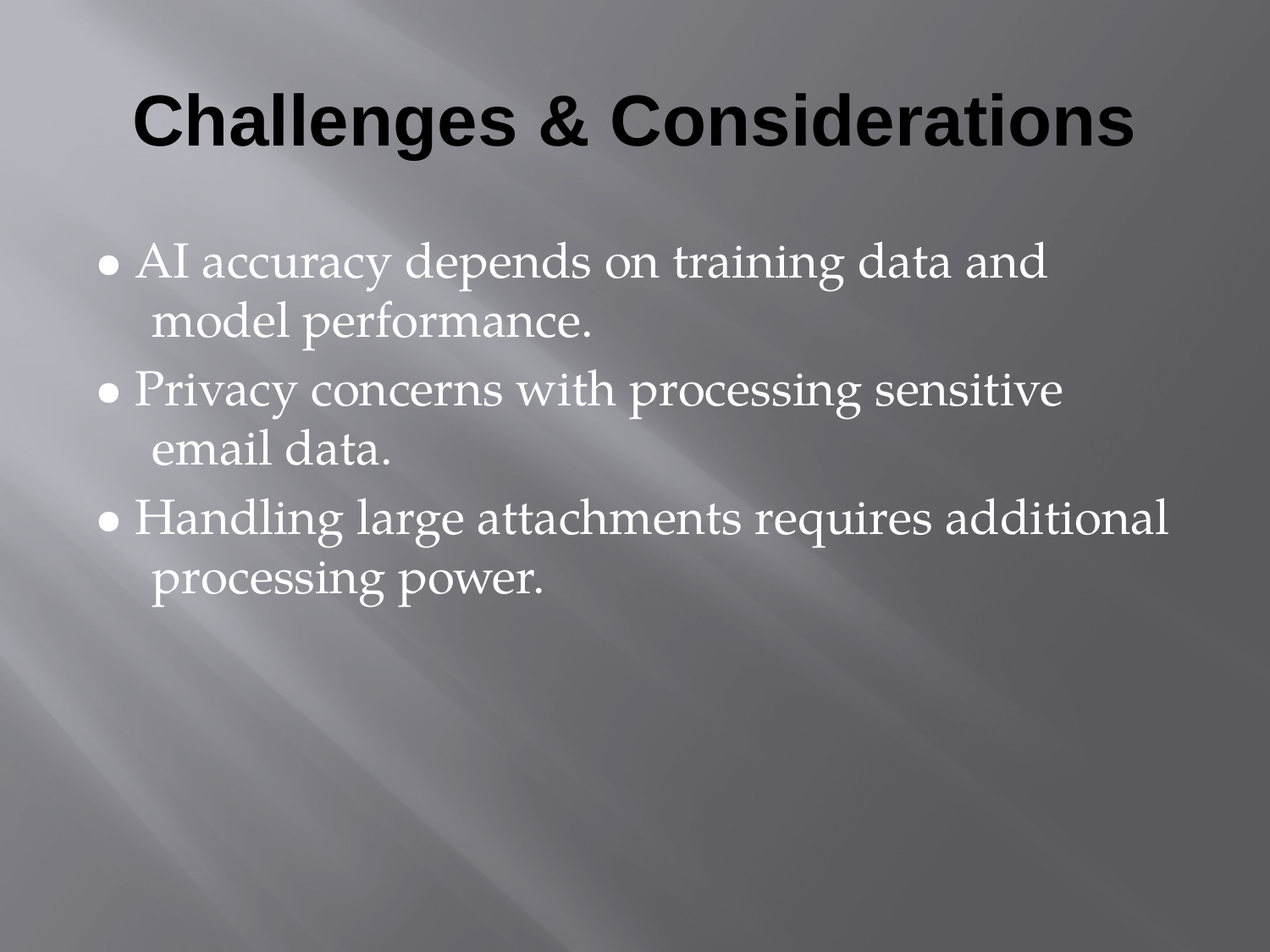

# Challenges & Considerations
• AI accuracy depends on training data and model performance.
• Privacy concerns with processing sensitive email data.
• Handling large attachments requires additional processing power.